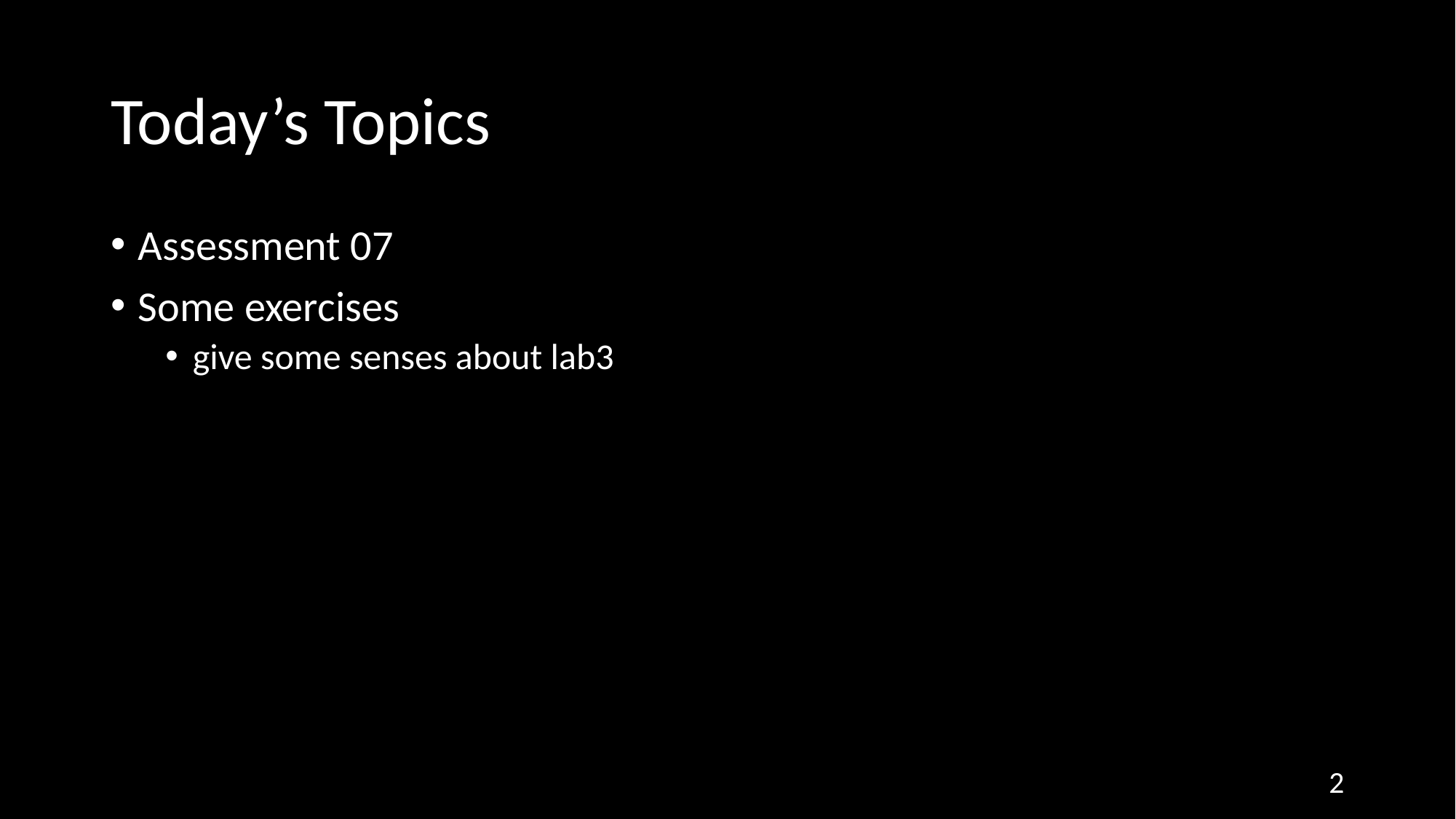

# Today’s Topics
Assessment 07
Some exercises
give some senses about lab3
2